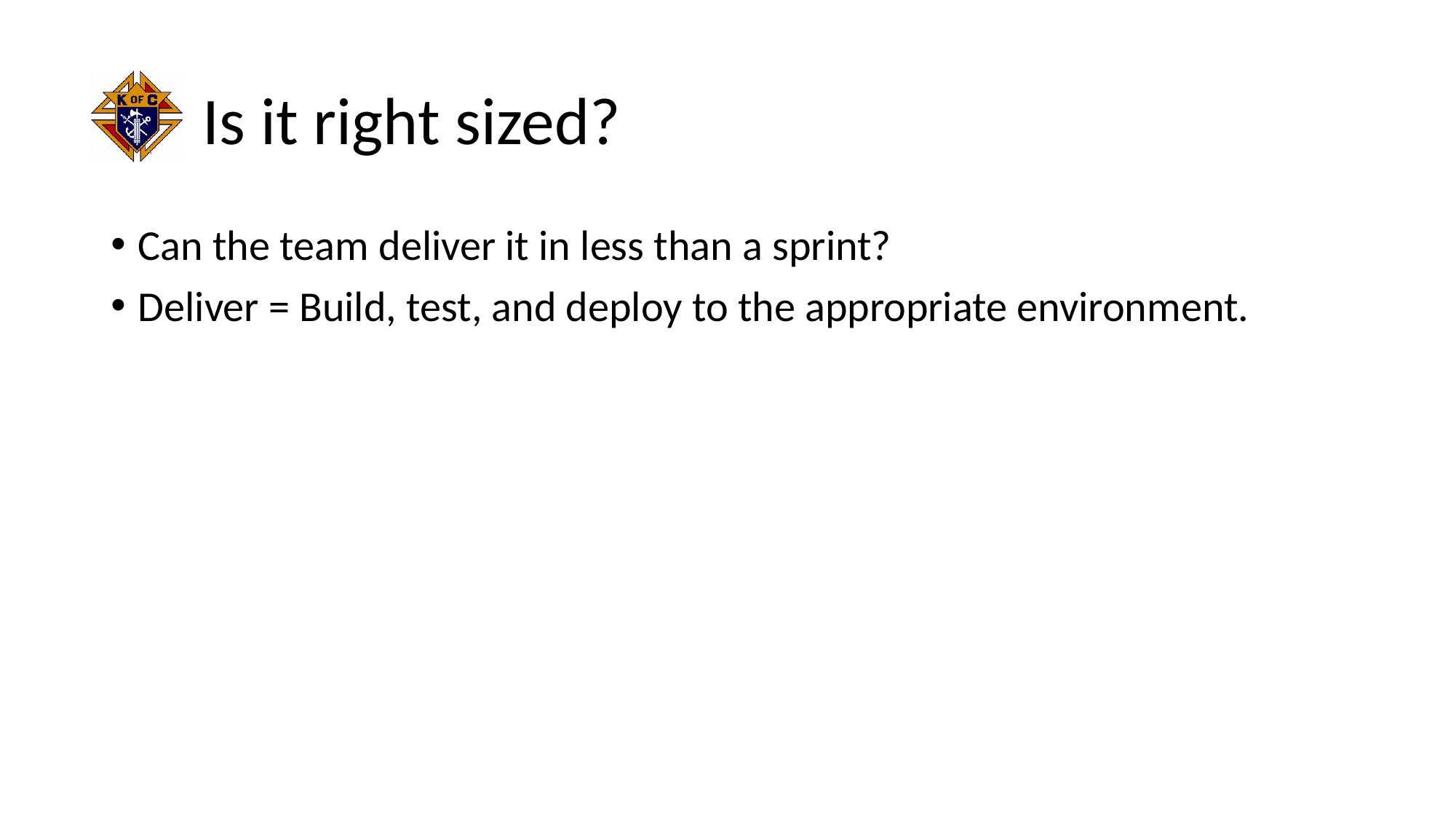

# Is it right sized?
Can the team deliver it in less than a sprint?
Deliver = Build, test, and deploy to the appropriate environment.